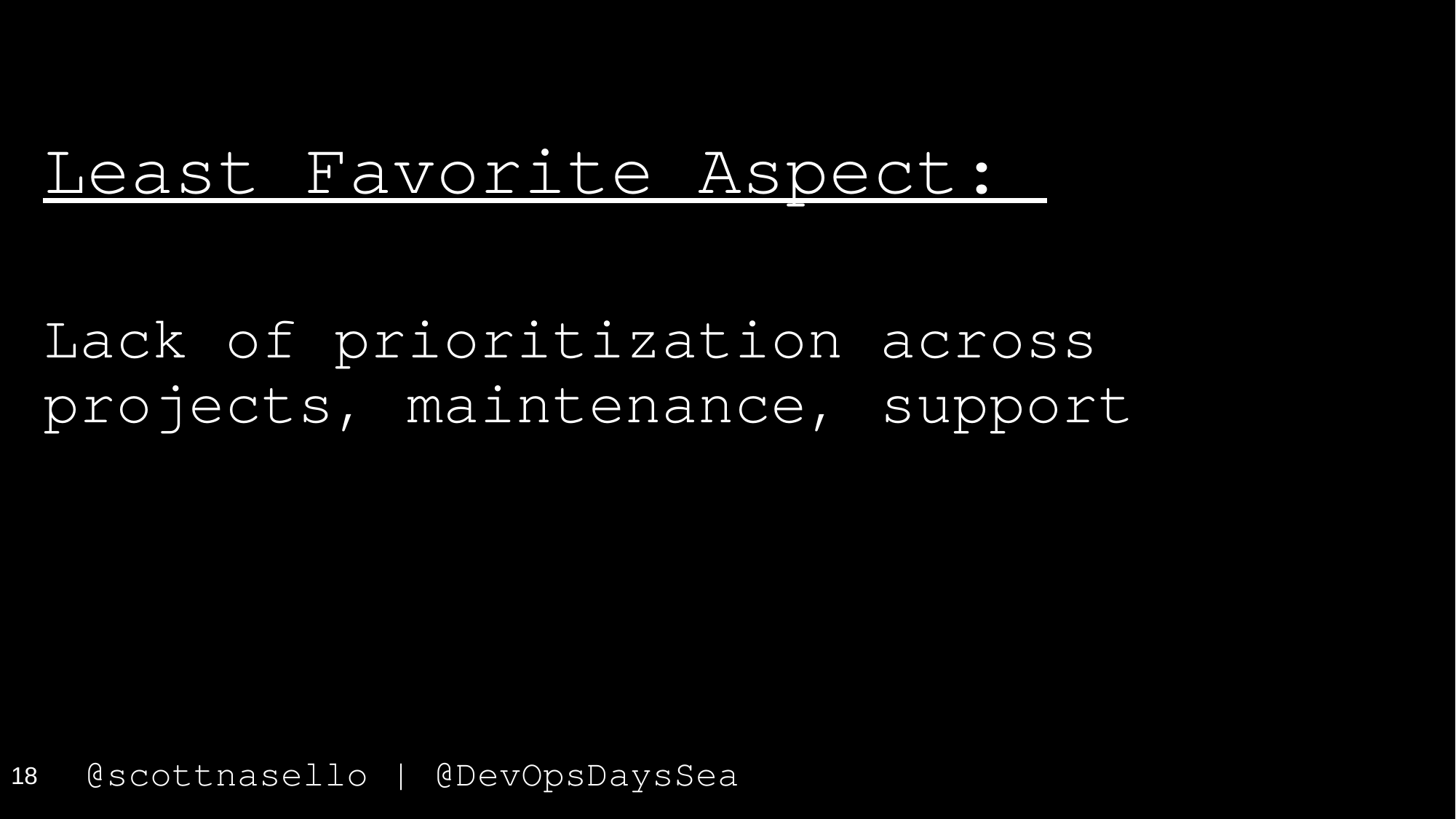

Least Favorite Aspect:

Lack of prioritization across projects, maintenance, support

18